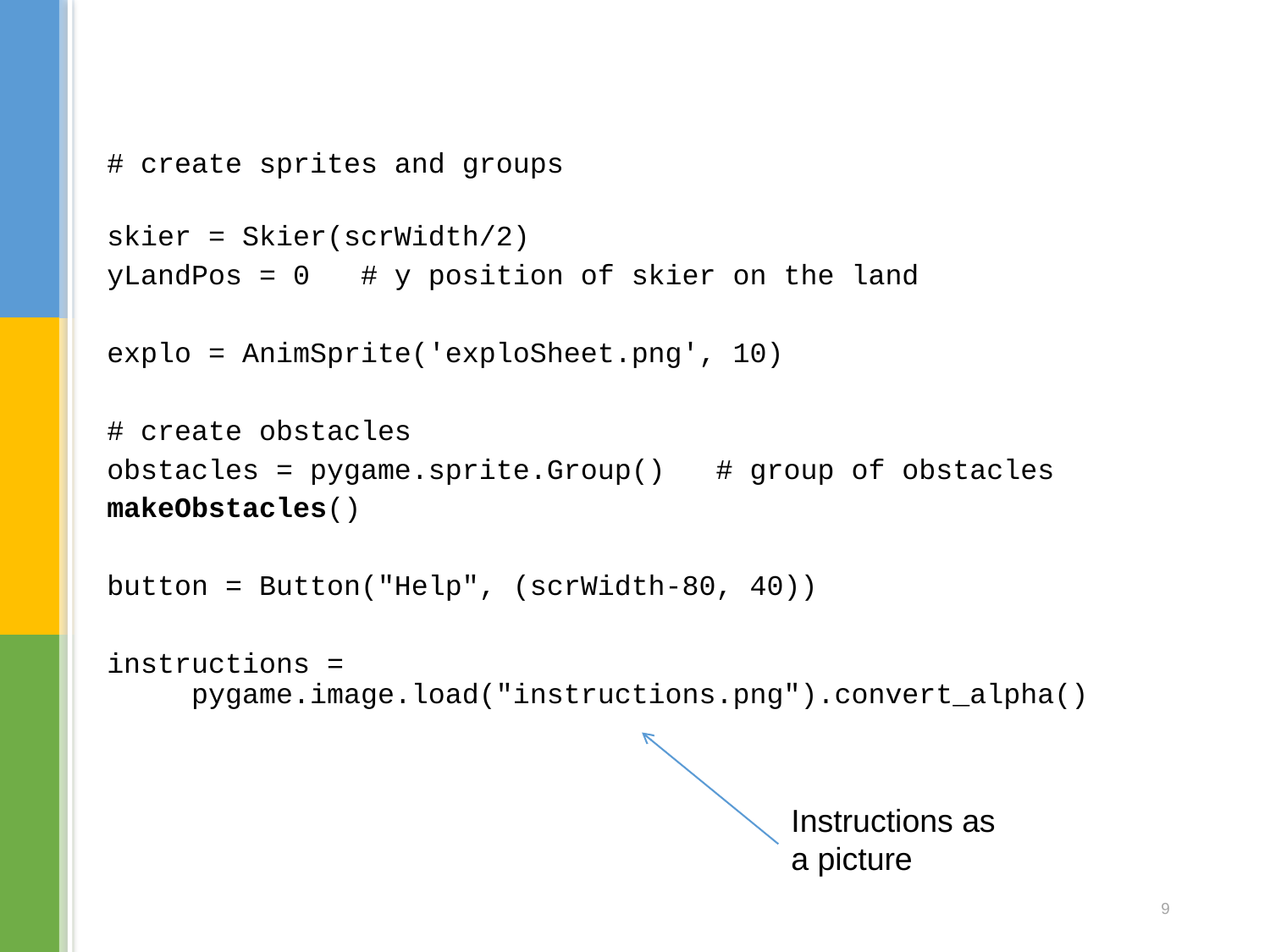

# create sprites and groups
skier = Skier(scrWidth/2)
yLandPos = 0   # y position of skier on the land

explo = AnimSprite('exploSheet.png', 10)

# create obstacles
obstacles = pygame.sprite.Group()   # group of obstacles
makeObstacles()

button = Button("Help", (scrWidth-80, 40))

instructions =
     pygame.image.load("instructions.png").convert_alpha()
Instructions as
a picture
9